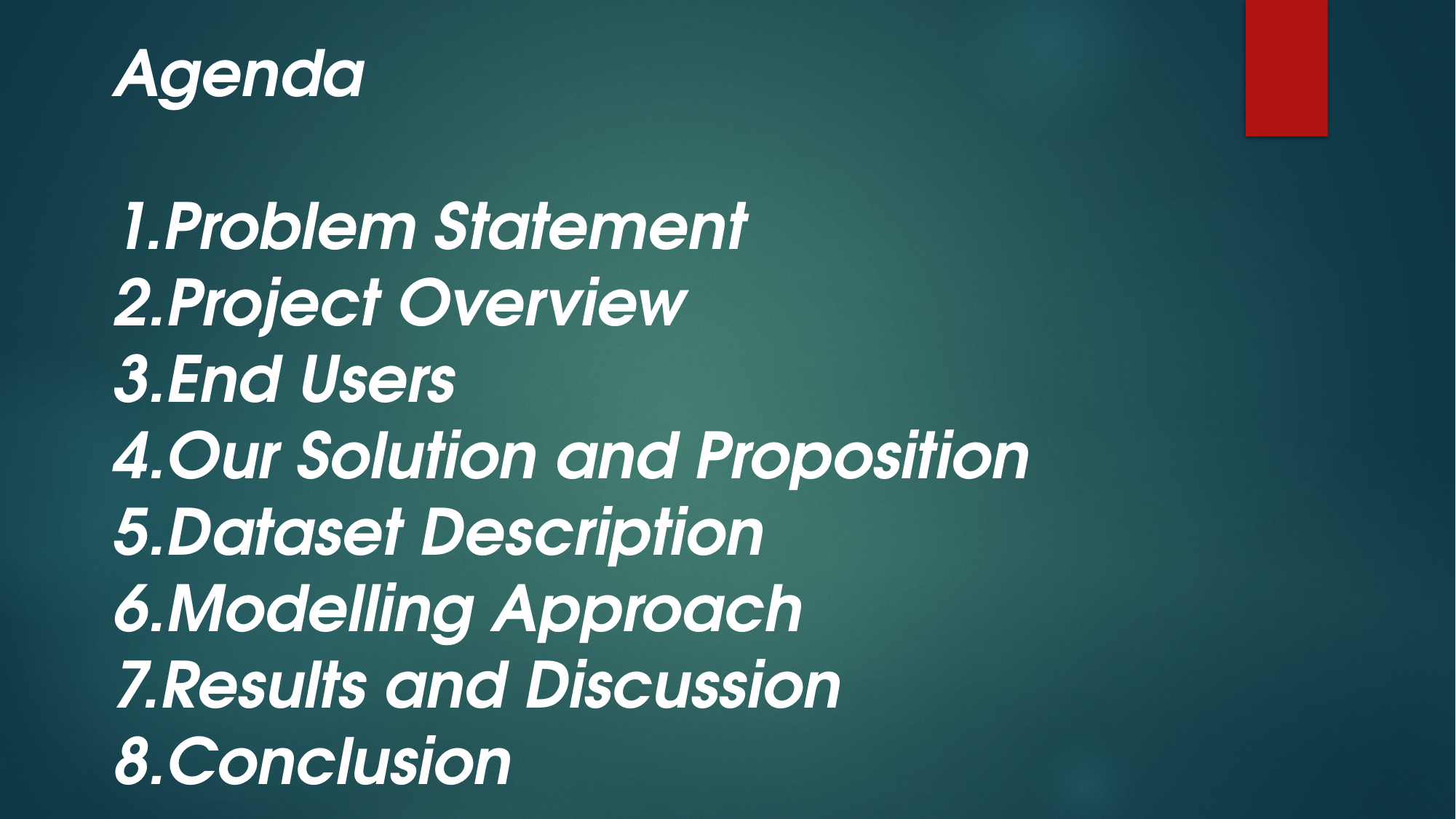

# Agenda 1.Problem Statement 2.Project Overview 3.End Users 4.Our Solution and Proposition 5.Dataset Description 6.Modelling Approach 7.Results and Discussion 8.Conclusion